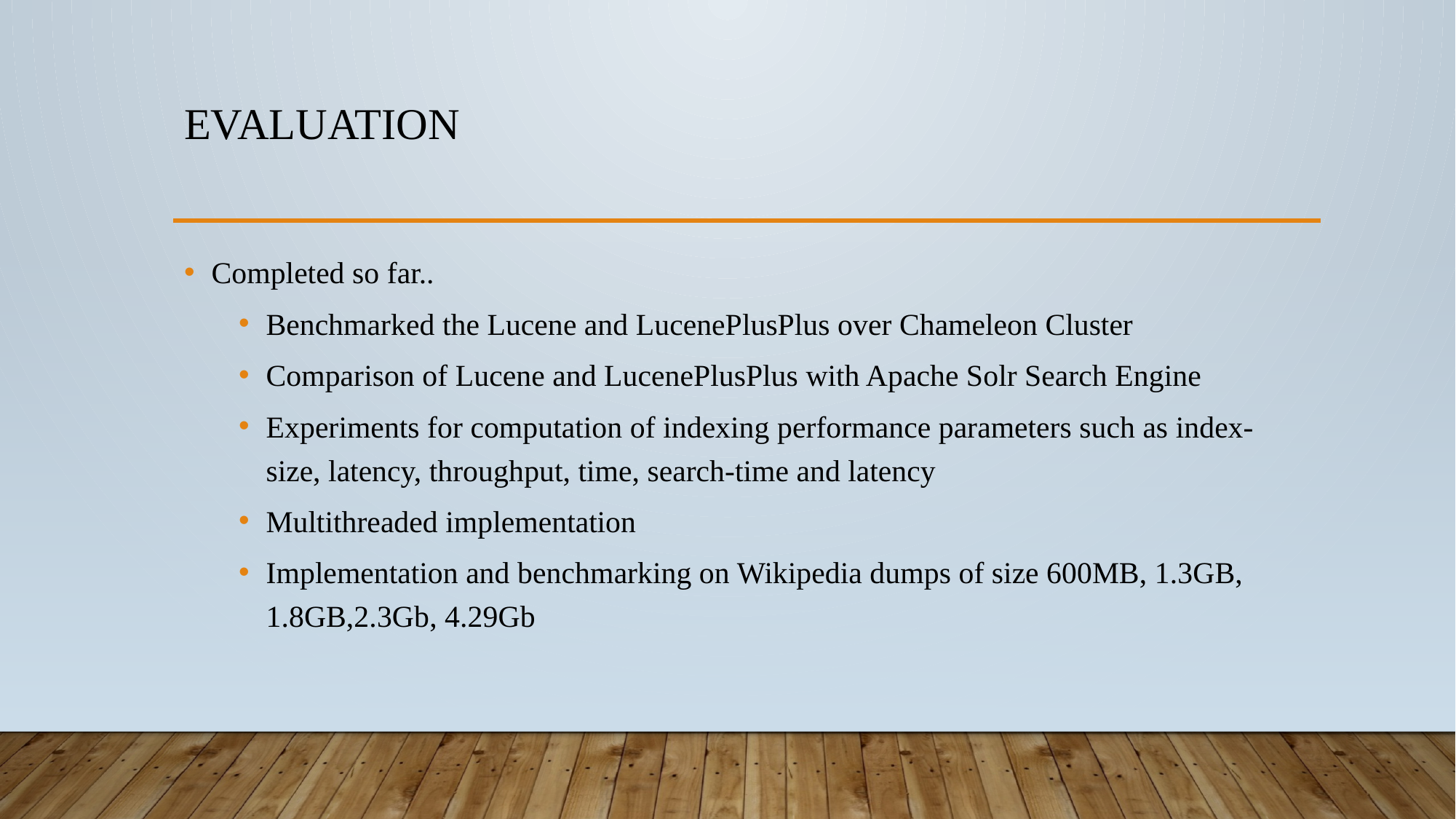

# evaluation
Completed so far..
Benchmarked the Lucene and LucenePlusPlus over Chameleon Cluster
Comparison of Lucene and LucenePlusPlus with Apache Solr Search Engine
Experiments for computation of indexing performance parameters such as index- size, latency, throughput, time, search-time and latency
Multithreaded implementation
Implementation and benchmarking on Wikipedia dumps of size 600MB, 1.3GB, 1.8GB,2.3Gb, 4.29Gb